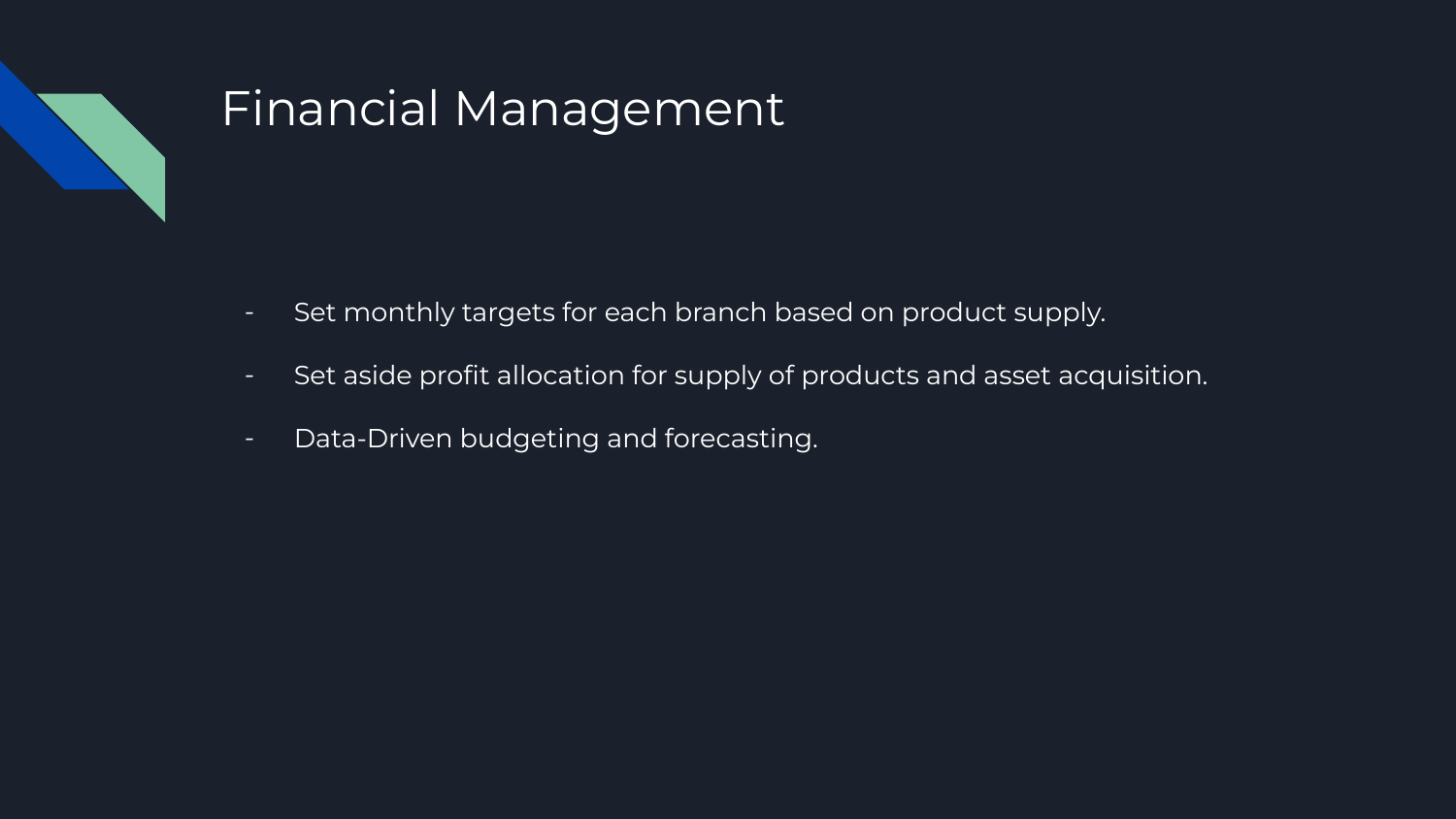

# Financial Management
Set monthly targets for each branch based on product supply.
Set aside profit allocation for supply of products and asset acquisition.
Data-Driven budgeting and forecasting.